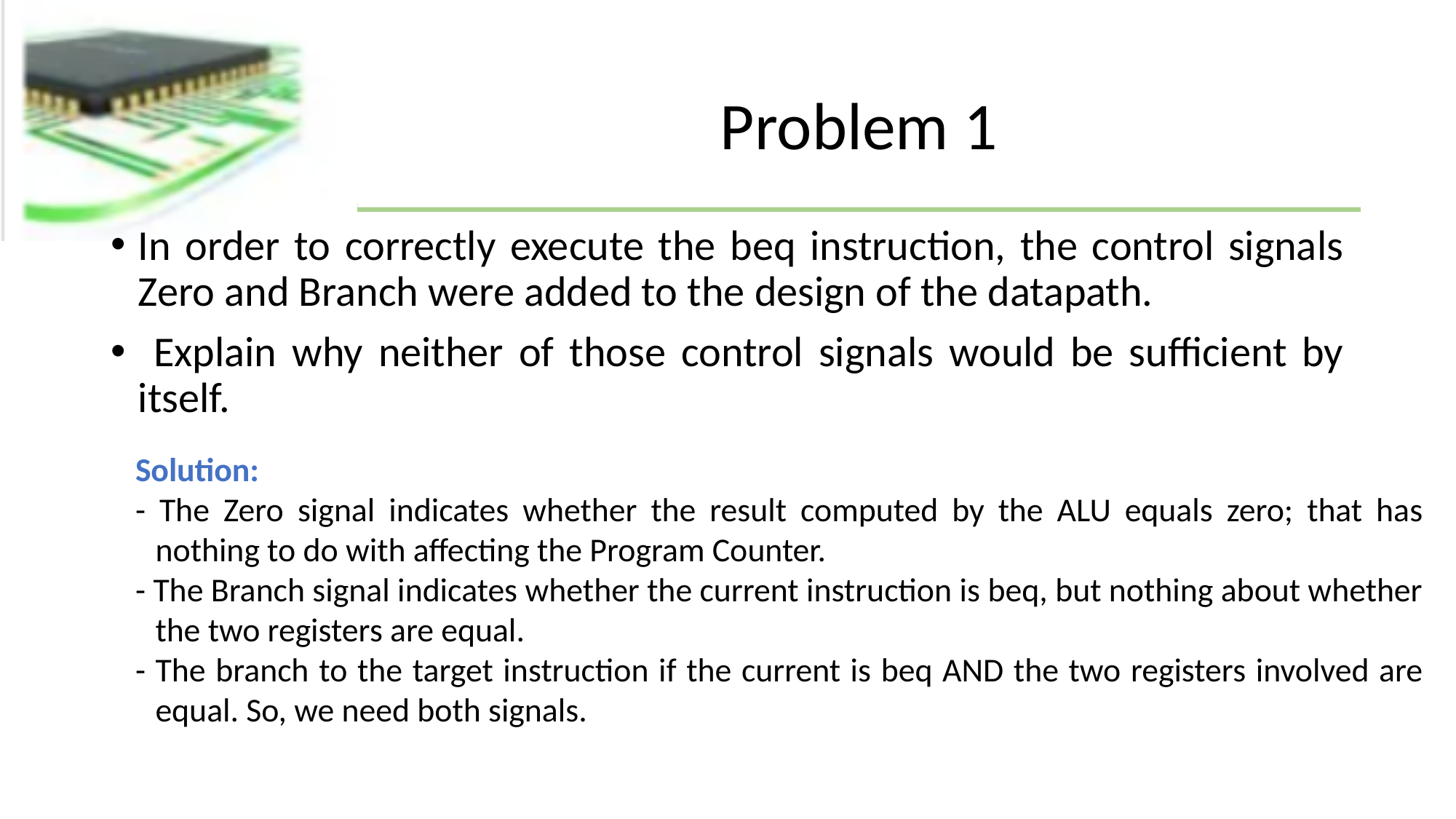

# Problem 1
In order to correctly execute the beq instruction, the control signals Zero and Branch were added to the design of the datapath.
 Explain why neither of those control signals would be sufficient by itself.

Solution:
- The Zero signal indicates whether the result computed by the ALU equals zero; that has nothing to do with affecting the Program Counter.
- The Branch signal indicates whether the current instruction is beq, but nothing about whether the two registers are equal.
- The branch to the target instruction if the current is beq AND the two registers involved are equal. So, we need both signals.